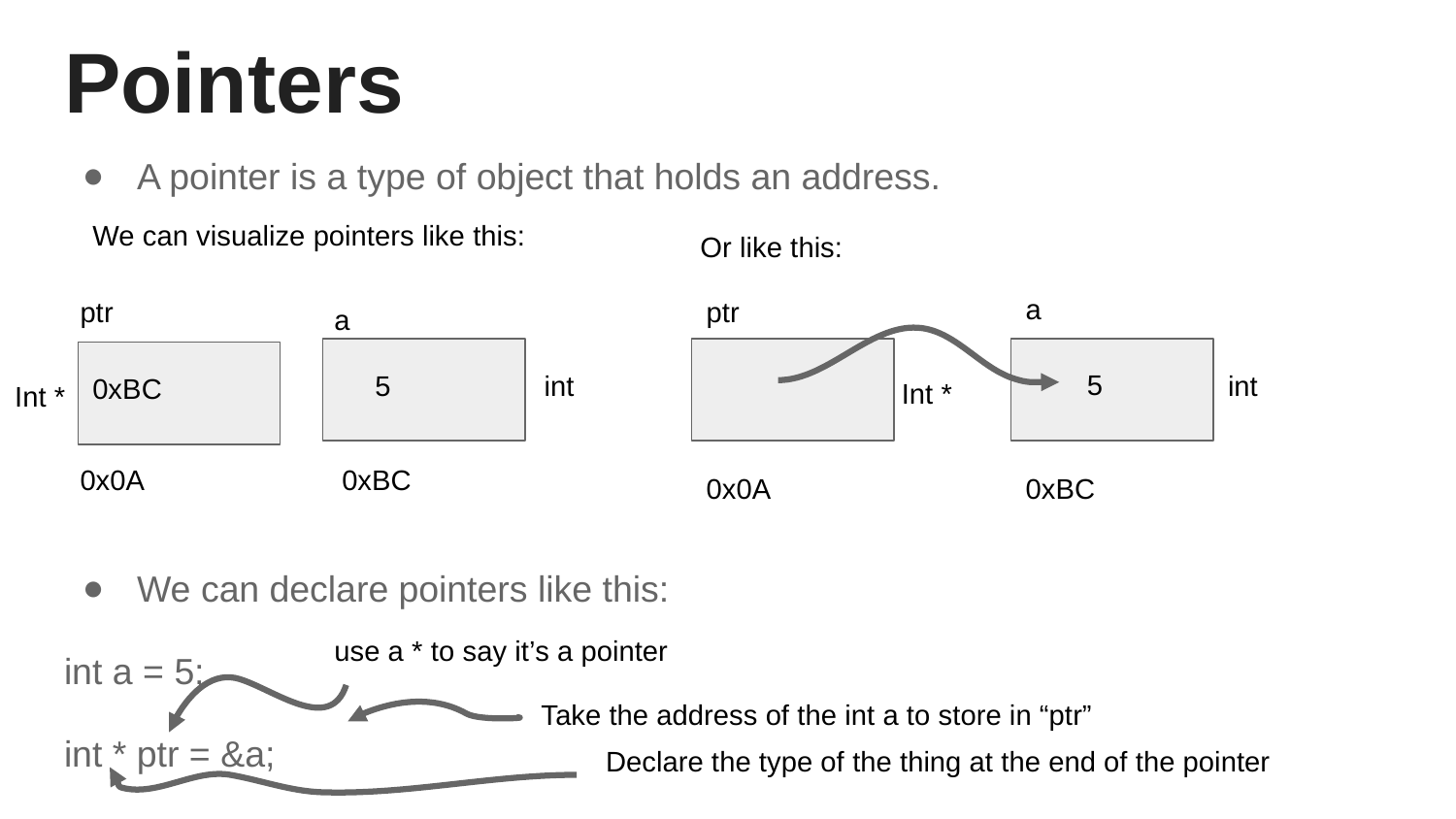

# Pointers
A pointer is a type of object that holds an address.

We can declare pointers like this:
int a = 5;
int * ptr = &a;
We can visualize pointers like this:
Or like this:
a
ptr
ptr
a

5
5
int
int
0xBC
Int *
Int *
0xBC
0x0A
0x0A
0xBC
use a * to say it’s a pointer

Take the address of the int a to store in “ptr”

Declare the type of the thing at the end of the pointer